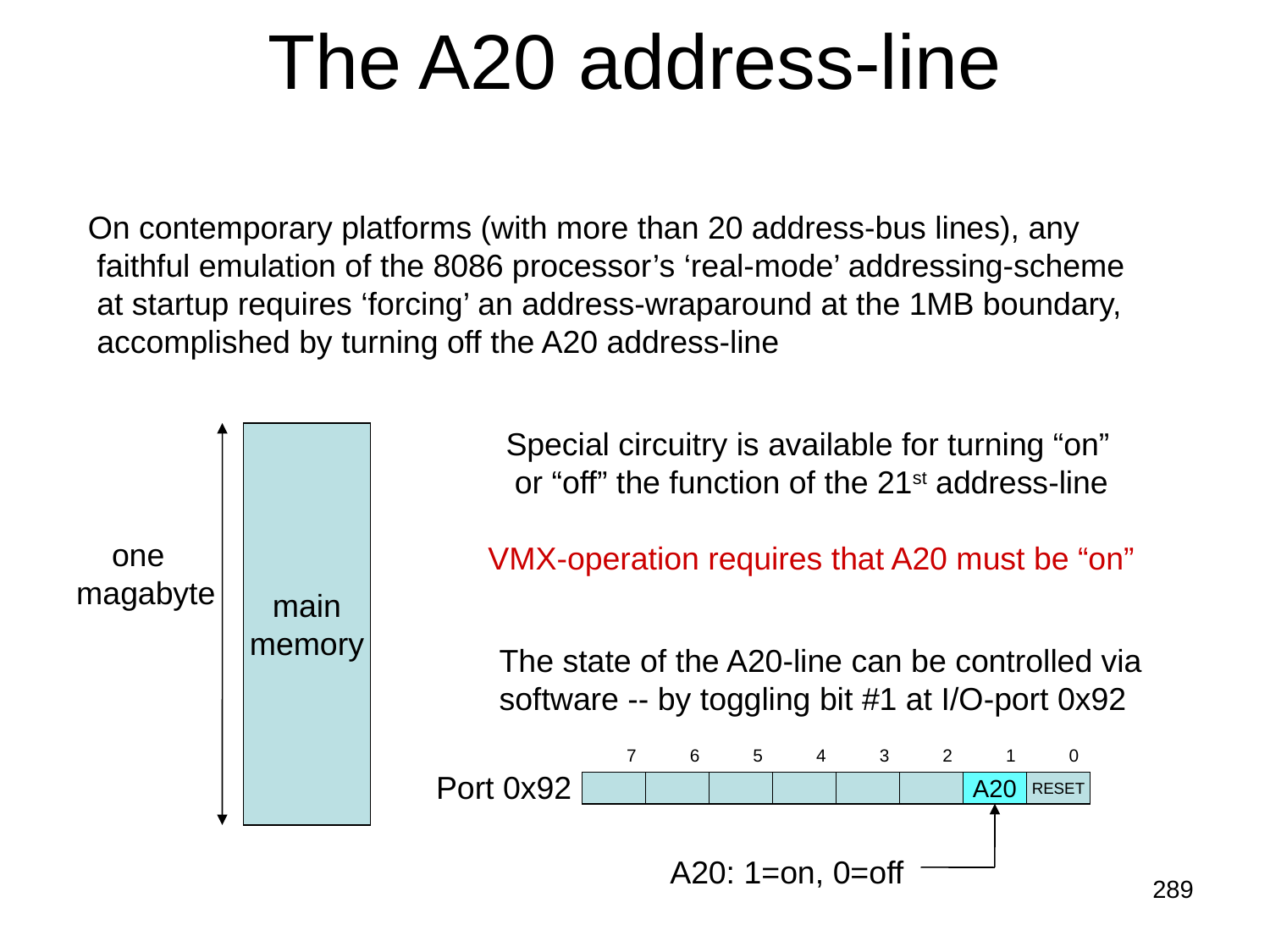

# The A20 address-line
On contemporary platforms (with more than 20 address-bus lines), any
 faithful emulation of the 8086 processor’s ‘real-mode’ addressing-scheme
 at startup requires ‘forcing’ an address-wraparound at the 1MB boundary,
 accomplished by turning off the A20 address-line
  Special circuitry is available for turning “on”
   or “off” the function of the 21st address-line

VMX-operation requires that A20 must be “on”

main
memory
    one
magabyte
 The state of the A20-line can be controlled via
 software -- by toggling bit #1 at I/O-port 0x92
     7           6           5           4           3           2           1           0
Port 0x92

A20
RESET

A20: 1=on, 0=off
289